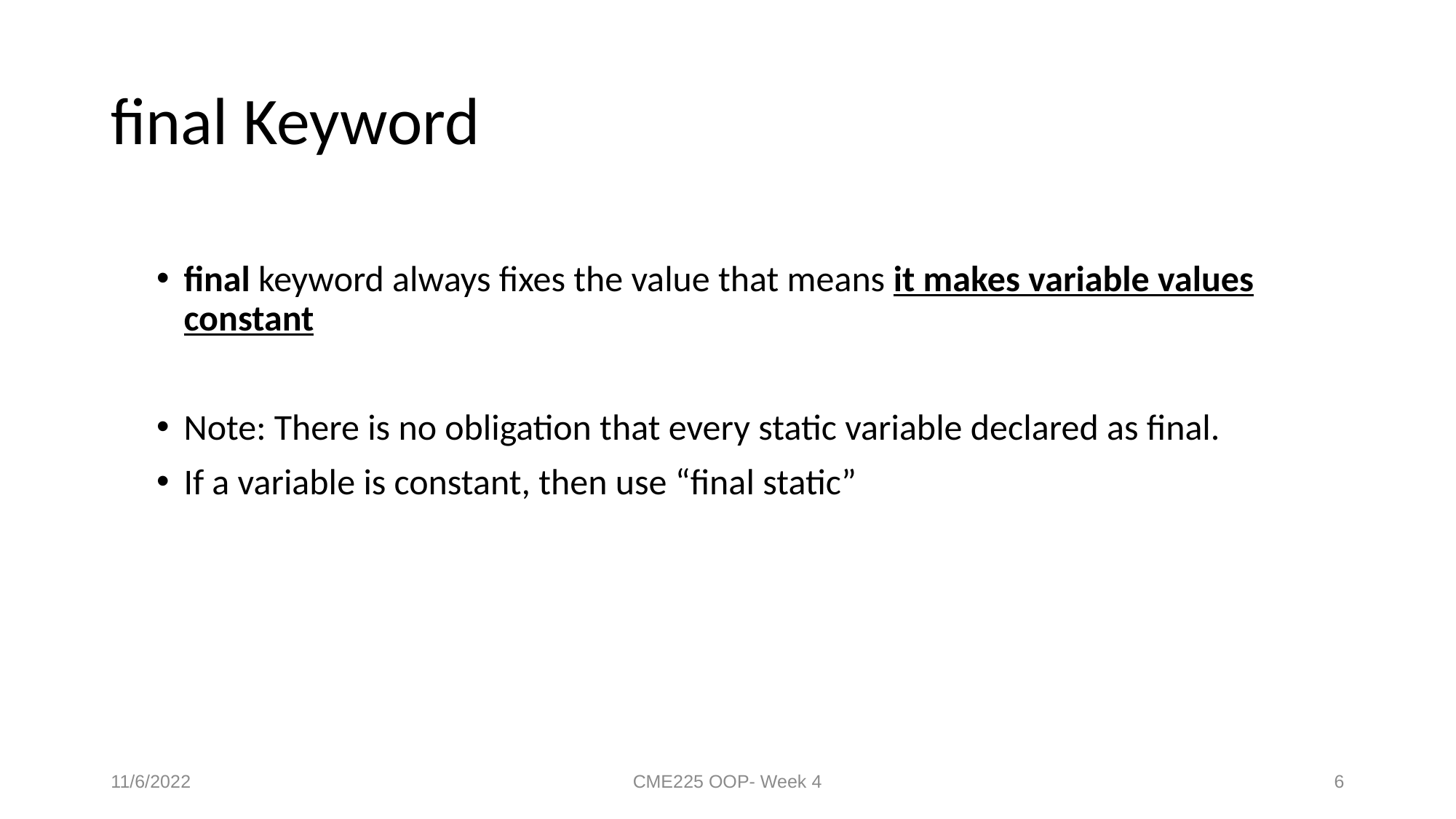

# final Keyword
final keyword always fixes the value that means it makes variable values constant

Note: There is no obligation that every static variable declared as final.
If a variable is constant, then use “final static”
11/6/2022
CME225 OOP- Week 4
6